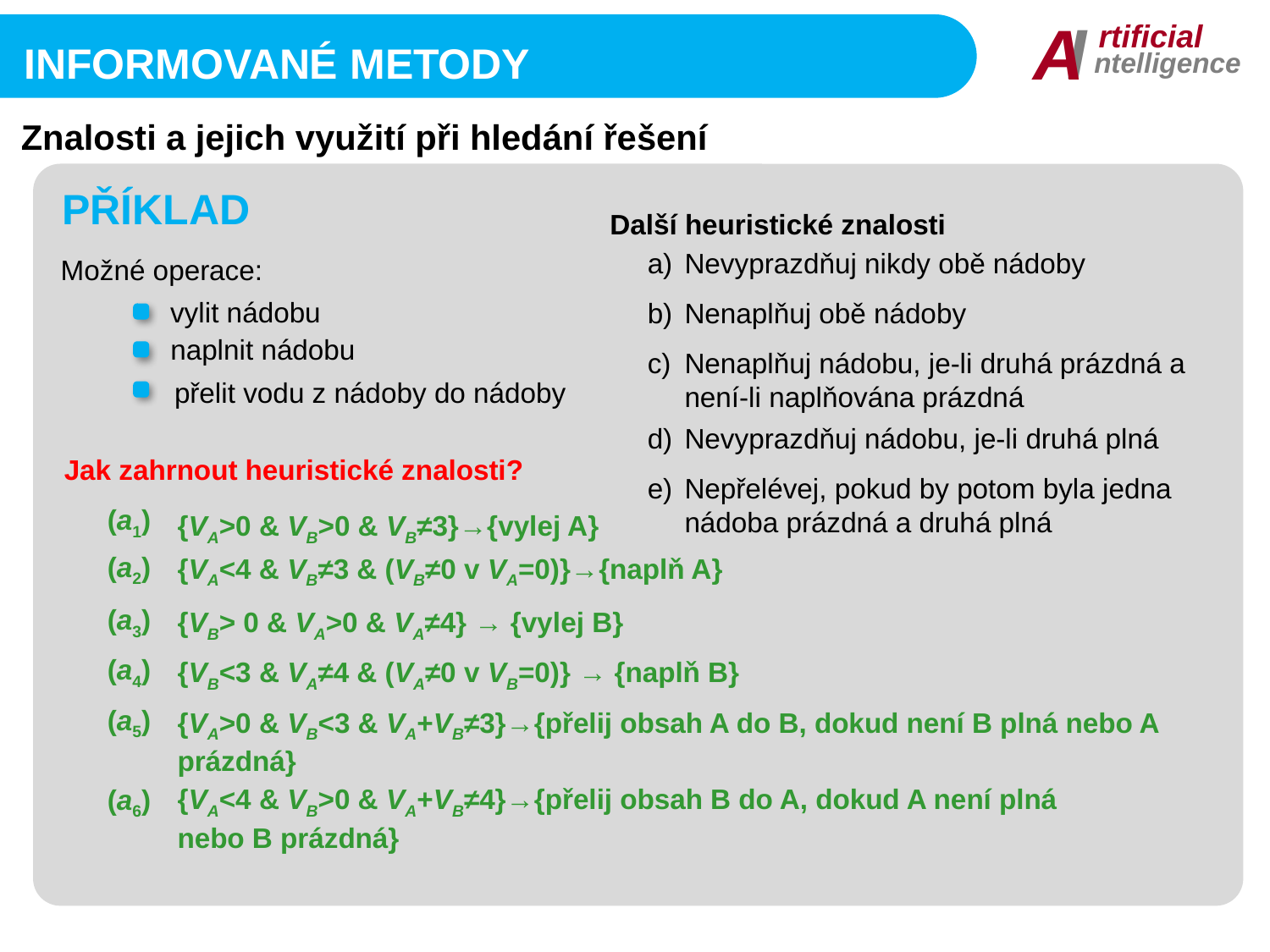

I
A
rtificial
ntelligence

informované metody
Znalosti a jejich využití při hledání řešení

PŘÍKLAD
Další heuristické znalosti
a) 	Nevyprazdňuj nikdy obě nádoby
Možné operace:
vylit nádobu
b) 	Nenaplňuj obě nádoby

naplnit nádobu
c)	Nenaplňuj nádobu, je-li druhá prázdná a není-li naplňována prázdná

přelit vodu z nádoby do nádoby

d) 	Nevyprazdňuj nádobu, je-li druhá plná
Jak zahrnout heuristické znalosti?
e)	Nepřelévej, pokud by potom byla jedna nádoba prázdná a druhá plná
(a1)
{VA>0 & VB>0 & VB≠3}→{vylej A}
(a2)
{VA<4 & VB≠3 & (VB≠0 v VA=0)}→{naplň A}
(a3)
{VB> 0 & VA>0 & VA≠4} → {vylej B}
(a4)
{VB<3 & VA≠4 & (VA≠0 v VB=0)} → {naplň B}
(a5)
{VA>0 & VB<3 & VA+VB≠3}→{přelij obsah A do B, dokud není B plná nebo A prázdná}
{VA<4 & VB>0 & VA+VB≠4}→{přelij obsah B do A, dokud A není plná nebo B prázdná}
(a6)